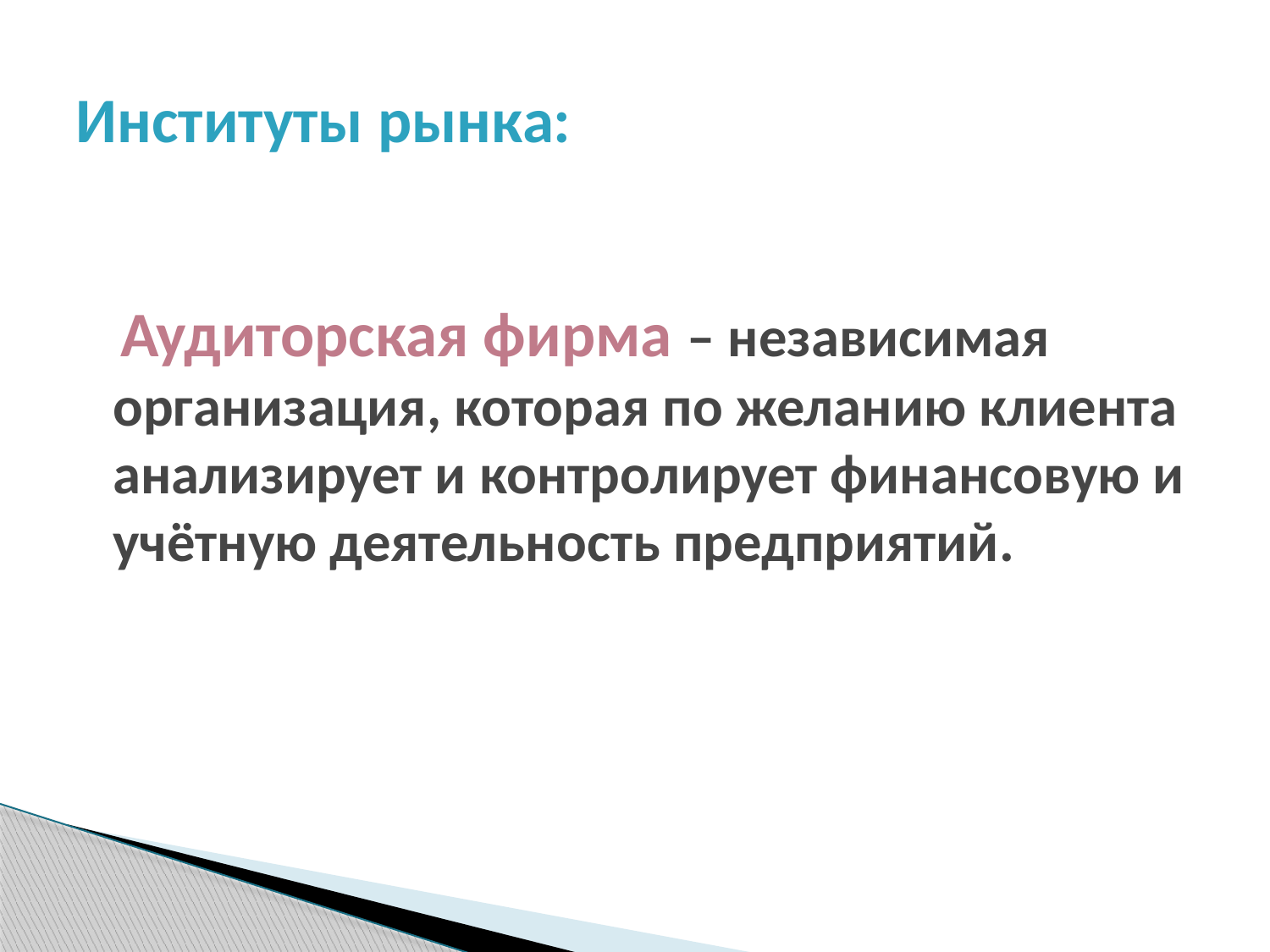

# Институты рынка:

   Аудиторская фирма – независимая организация, которая по желанию клиента анализирует и контролирует финансовую и учётную деятельность предприятий.